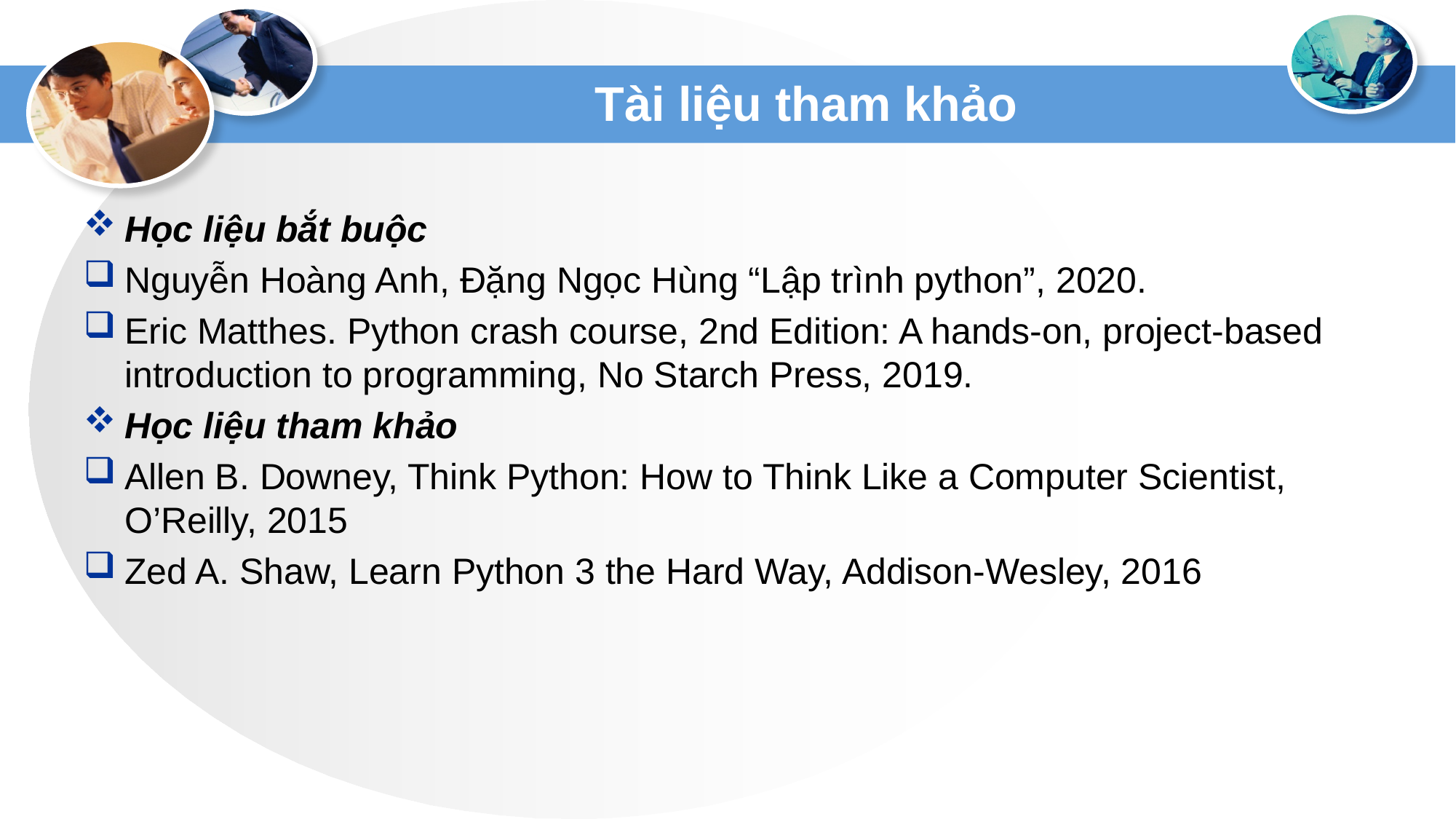

# Tài liệu tham khảo
Học liệu bắt buộc
Nguyễn Hoàng Anh, Đặng Ngọc Hùng “Lập trình python”, 2020.
Eric Matthes. Python crash course, 2nd Edition: A hands-on, project-based introduction to programming, No Starch Press, 2019.
Học liệu tham khảo
Allen B. Downey, Think Python: How to Think Like a Computer Scientist, O’Reilly, 2015
Zed A. Shaw, Learn Python 3 the Hard Way, Addison-Wesley, 2016